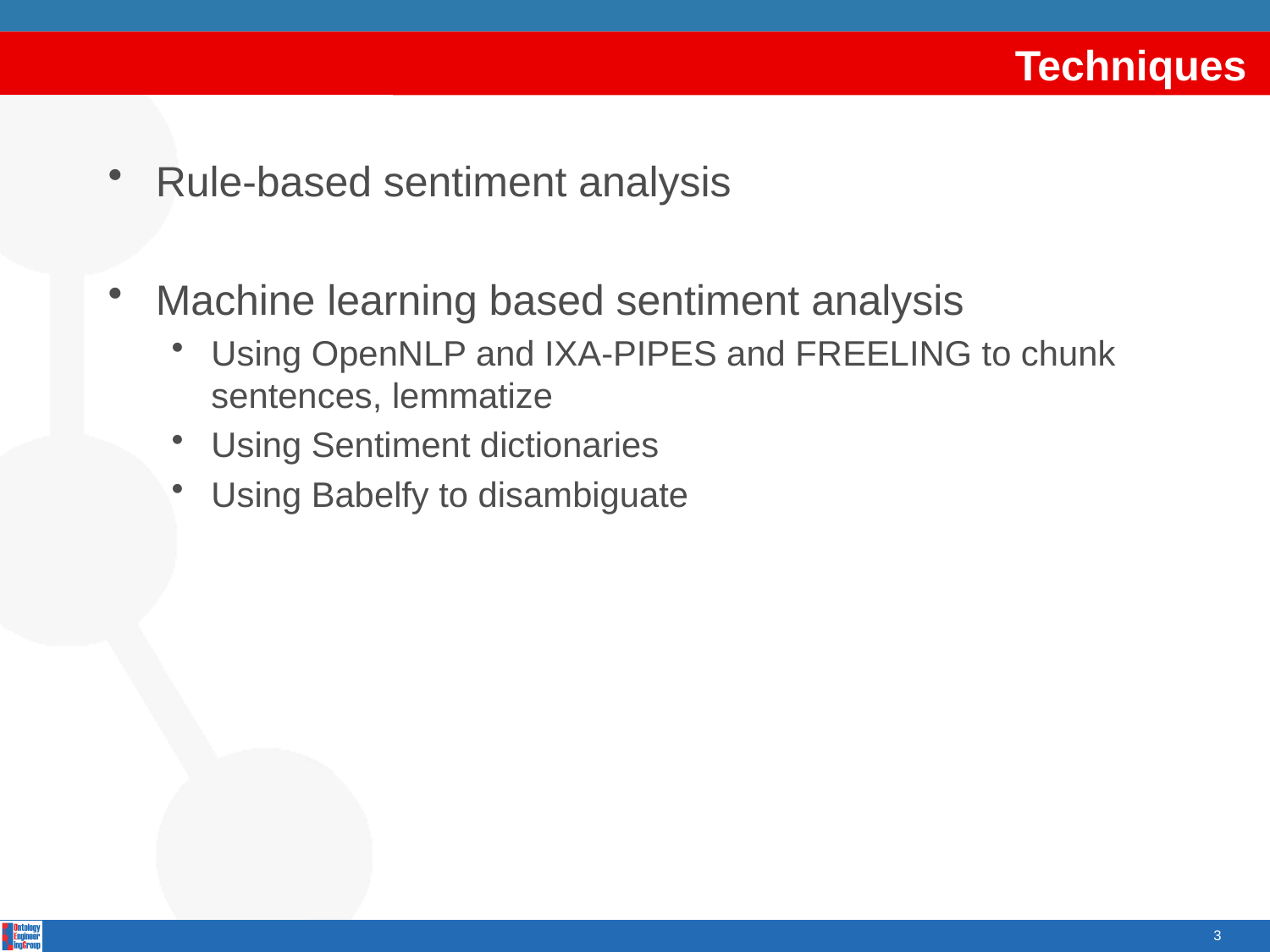

# Techniques
Rule-based sentiment analysis

Machine learning based sentiment analysis
Using OpenNLP and IXA-PIPES and FREELING to chunk sentences, lemmatize
Using Sentiment dictionaries
Using Babelfy to disambiguate
3